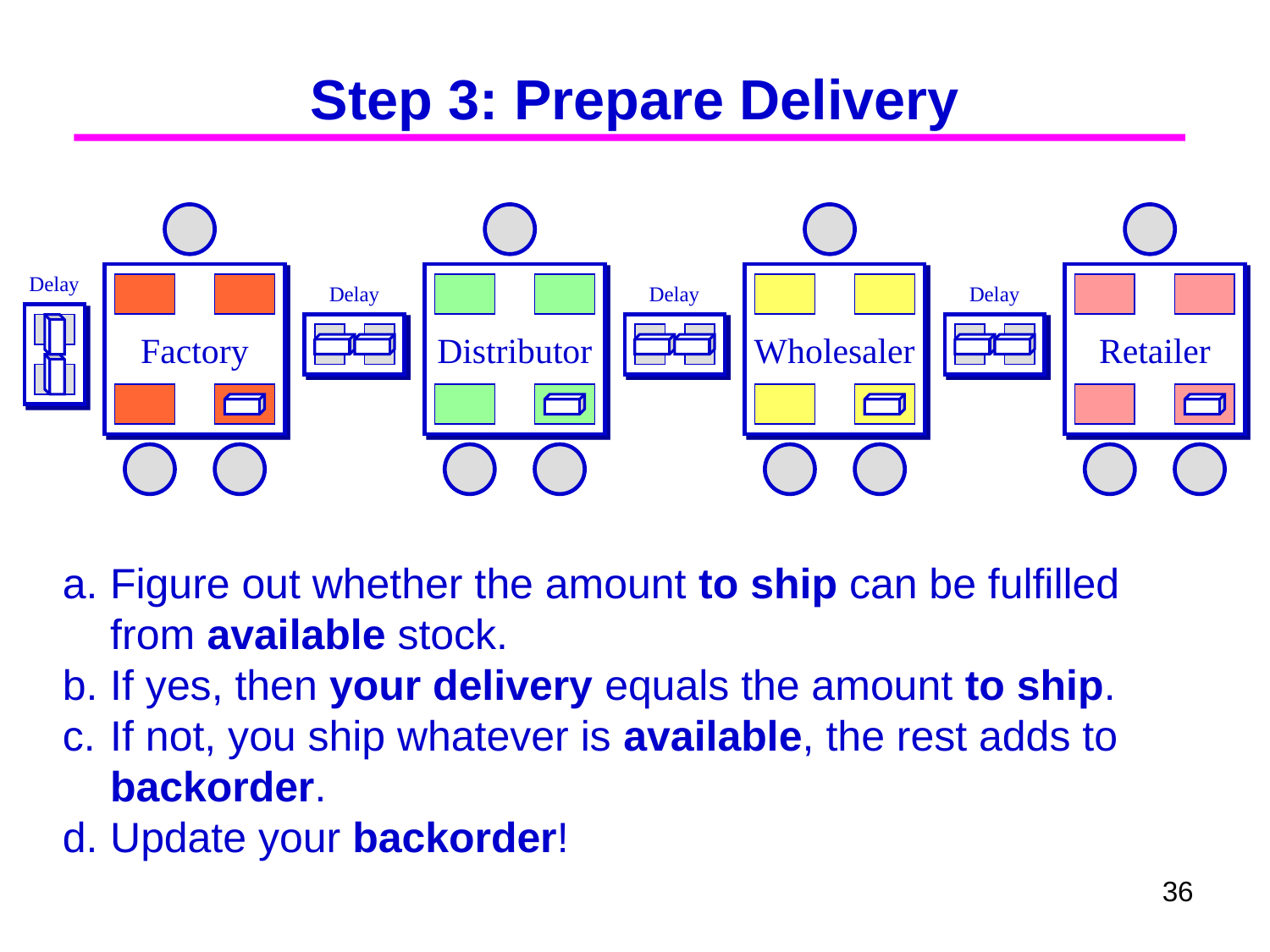

# Step 3: Prepare Delivery

Delay
Factory
Distributor
Wholesaler
Retailer

Delay

Delay

Delay

Figure out whether the amount to ship can be fulfilled from available stock.
If yes, then your delivery equals the amount to ship.
If not, you ship whatever is available, the rest adds to backorder.
Update your backorder!
36